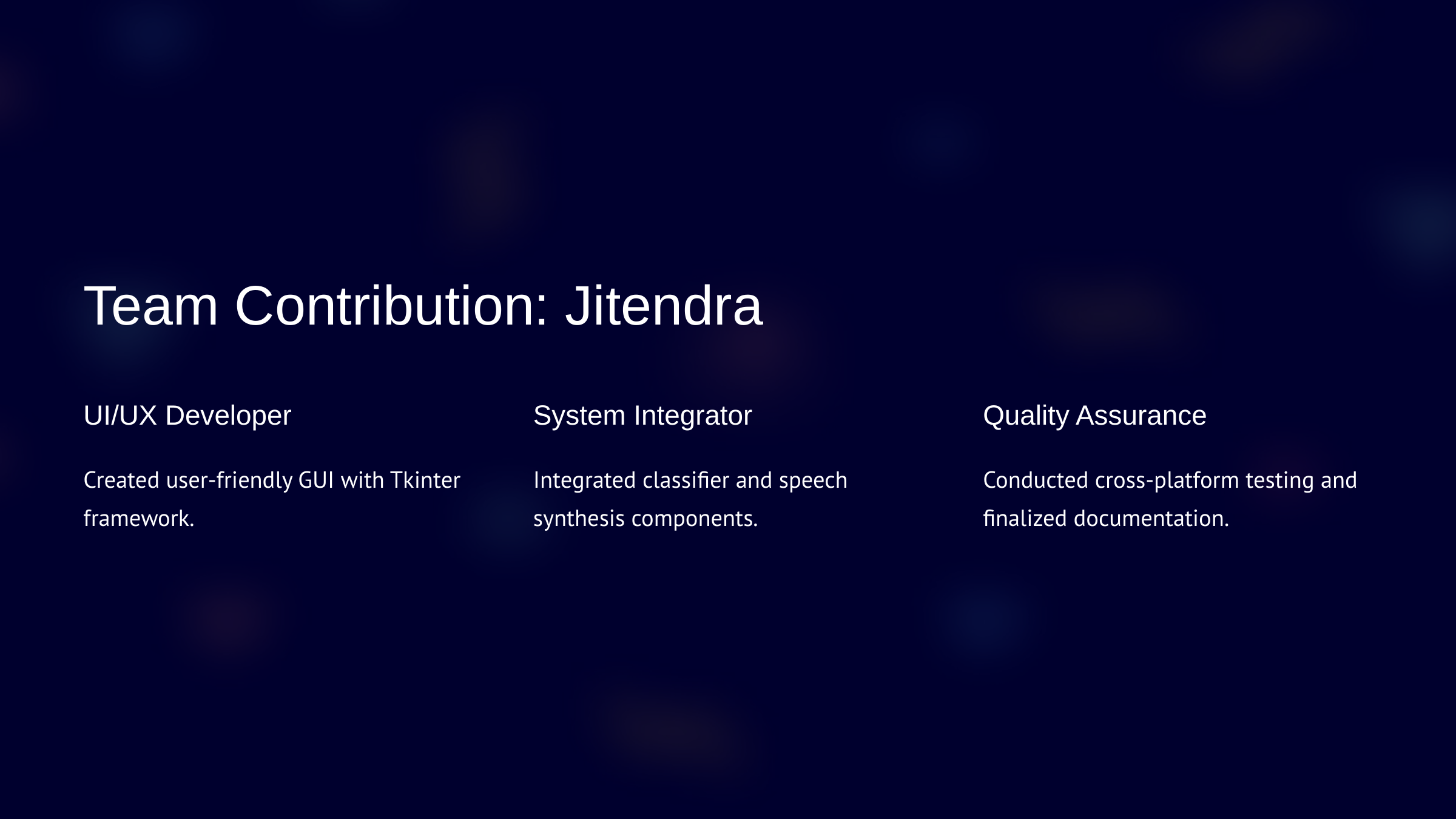

Team Contribution: Jitendra
UI/UX Developer
System Integrator
Quality Assurance
Created user-friendly GUI with Tkinter framework.
Integrated classifier and speech synthesis components.
Conducted cross-platform testing and finalized documentation.